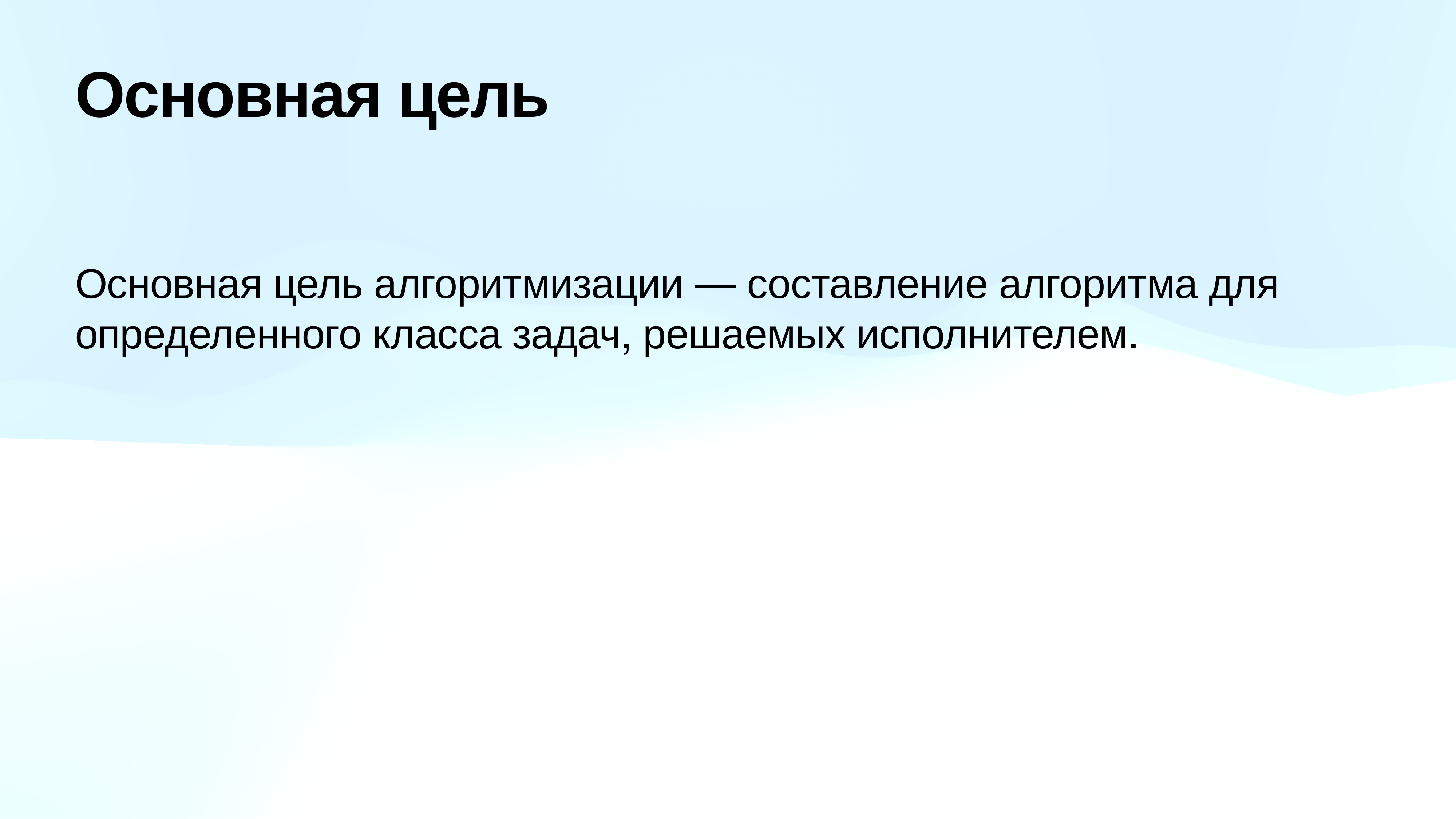

# Основная цель
Основная цель алгоритмизации — составление алгоритма для определенного класса задач, решаемых исполнителем.